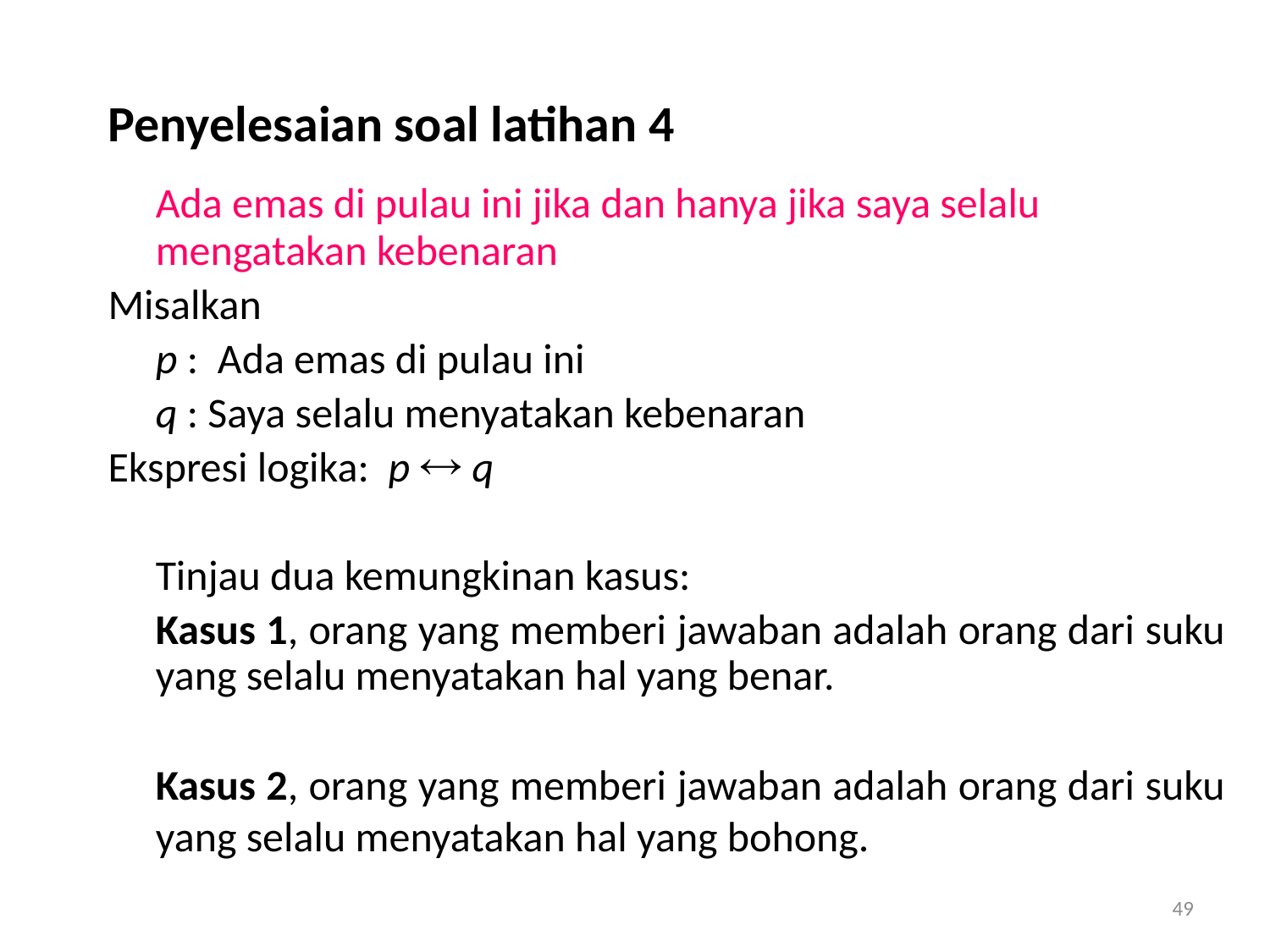

# Penyelesaian soal latihan 4
	Ada emas di pulau ini jika dan hanya jika saya selalu mengatakan kebenaran
Misalkan
	p :  Ada emas di pulau ini
	q : Saya selalu menyatakan kebenaran
Ekspresi logika:  p ↔ q

	Tinjau dua kemungkinan kasus:
	Kasus 1, orang yang memberi jawaban adalah orang dari suku yang selalu menyatakan hal yang benar.

	Kasus 2, orang yang memberi jawaban adalah orang dari suku yang selalu menyatakan hal yang bohong.

49